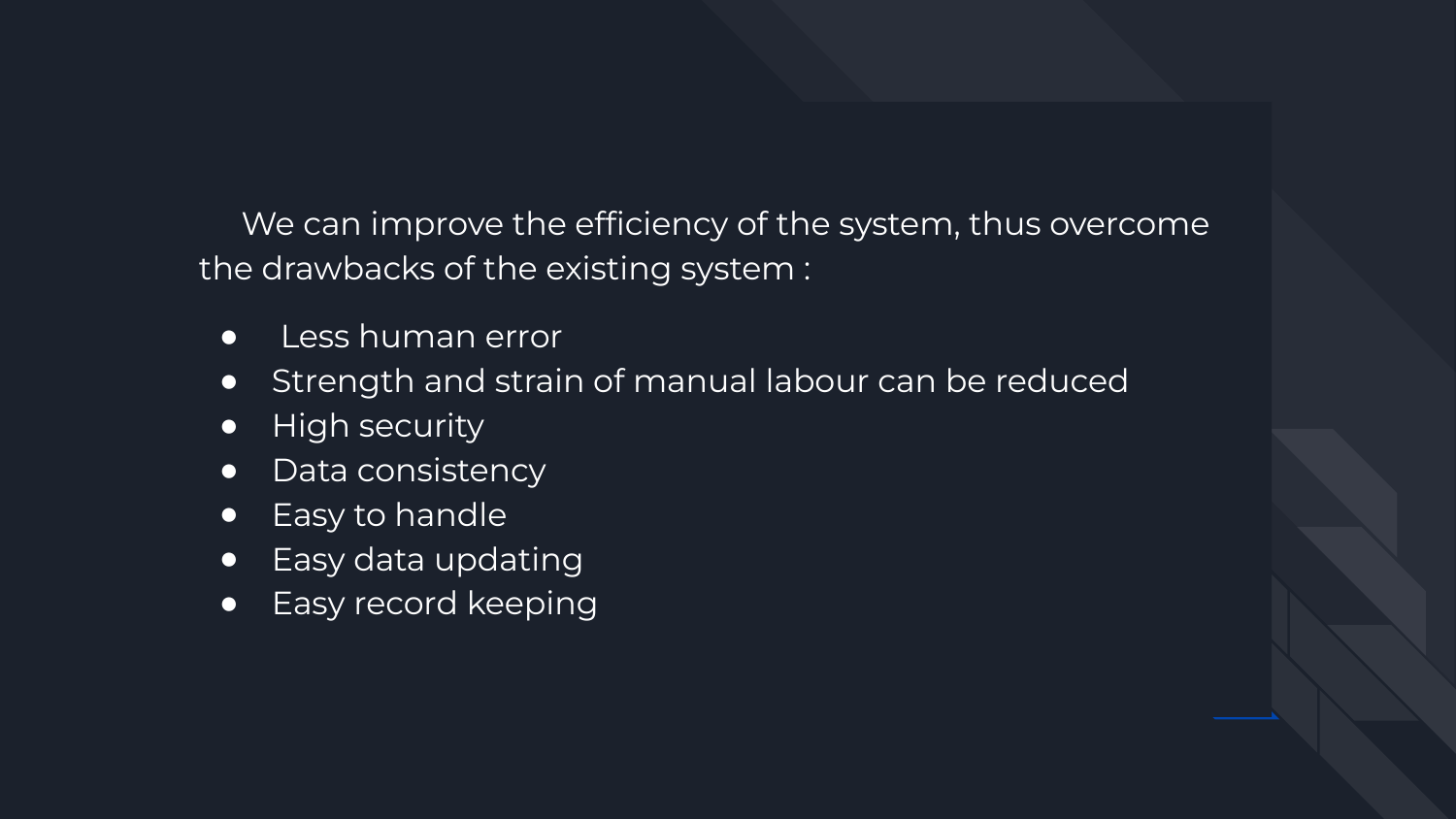

# We can improve the efficiency of the system, thus overcome the drawbacks of the existing system :
 Less human error
Strength and strain of manual labour can be reduced
High security
Data consistency
Easy to handle
Easy data updating
Easy record keeping